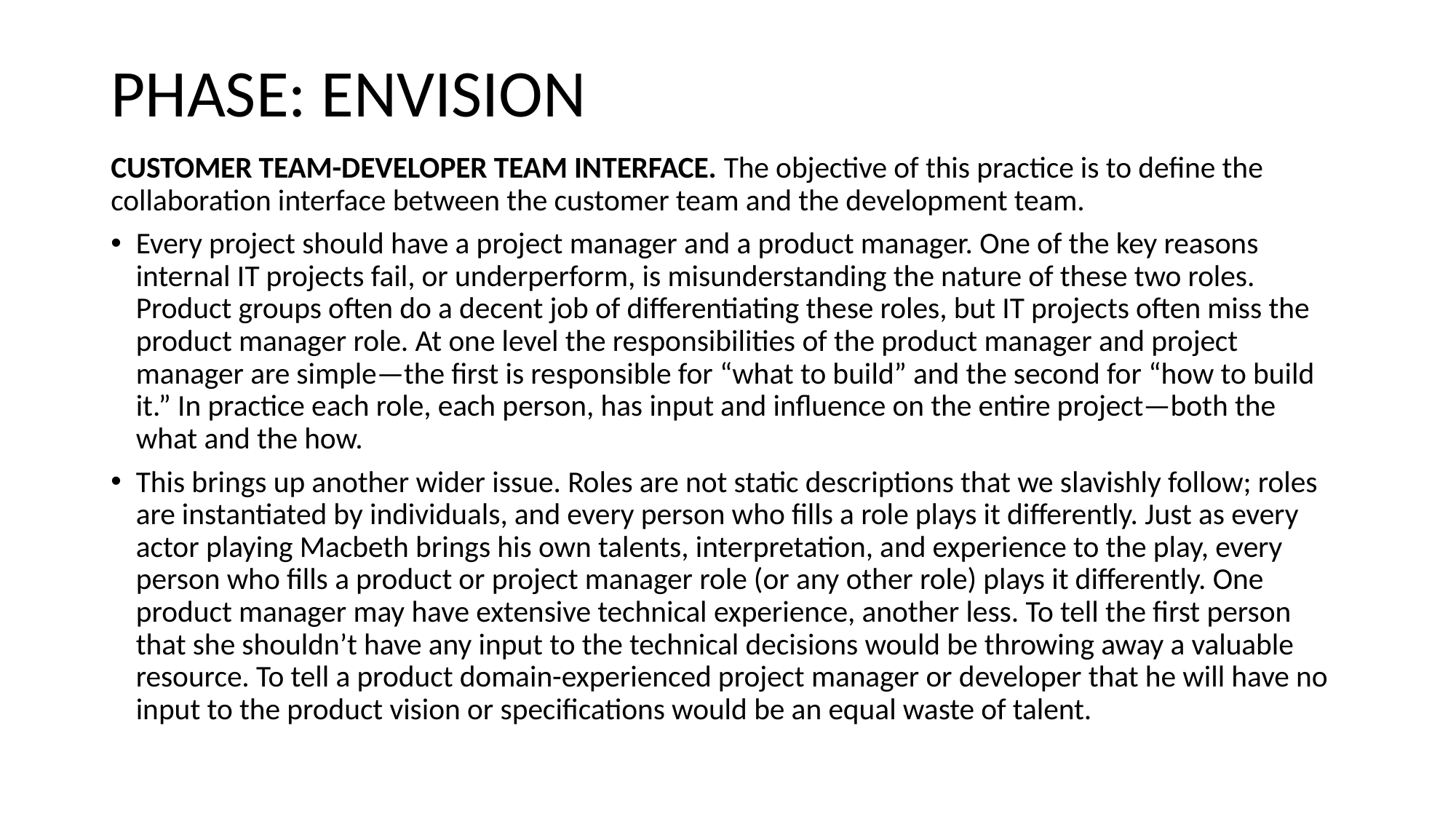

# PHASE: ENVISION
CUSTOMER TEAM-DEVELOPER TEAM INTERFACE. The objective of this practice is to define the collaboration interface between the customer team and the development team.
Every project should have a project manager and a product manager. One of the key reasons internal IT projects fail, or underperform, is misunderstanding the nature of these two roles. Product groups often do a decent job of differentiating these roles, but IT projects often miss the product manager role. At one level the responsibilities of the product manager and project manager are simple—the first is responsible for “what to build” and the second for “how to build it.” In practice each role, each person, has input and influence on the entire project—both the what and the how.
This brings up another wider issue. Roles are not static descriptions that we slavishly follow; roles are instantiated by individuals, and every person who fills a role plays it differently. Just as every actor playing Macbeth brings his own talents, interpretation, and experience to the play, every person who fills a product or project manager role (or any other role) plays it differently. One product manager may have extensive technical experience, another less. To tell the first person that she shouldn’t have any input to the technical decisions would be throwing away a valuable resource. To tell a product domain-experienced project manager or developer that he will have no input to the product vision or specifications would be an equal waste of talent.